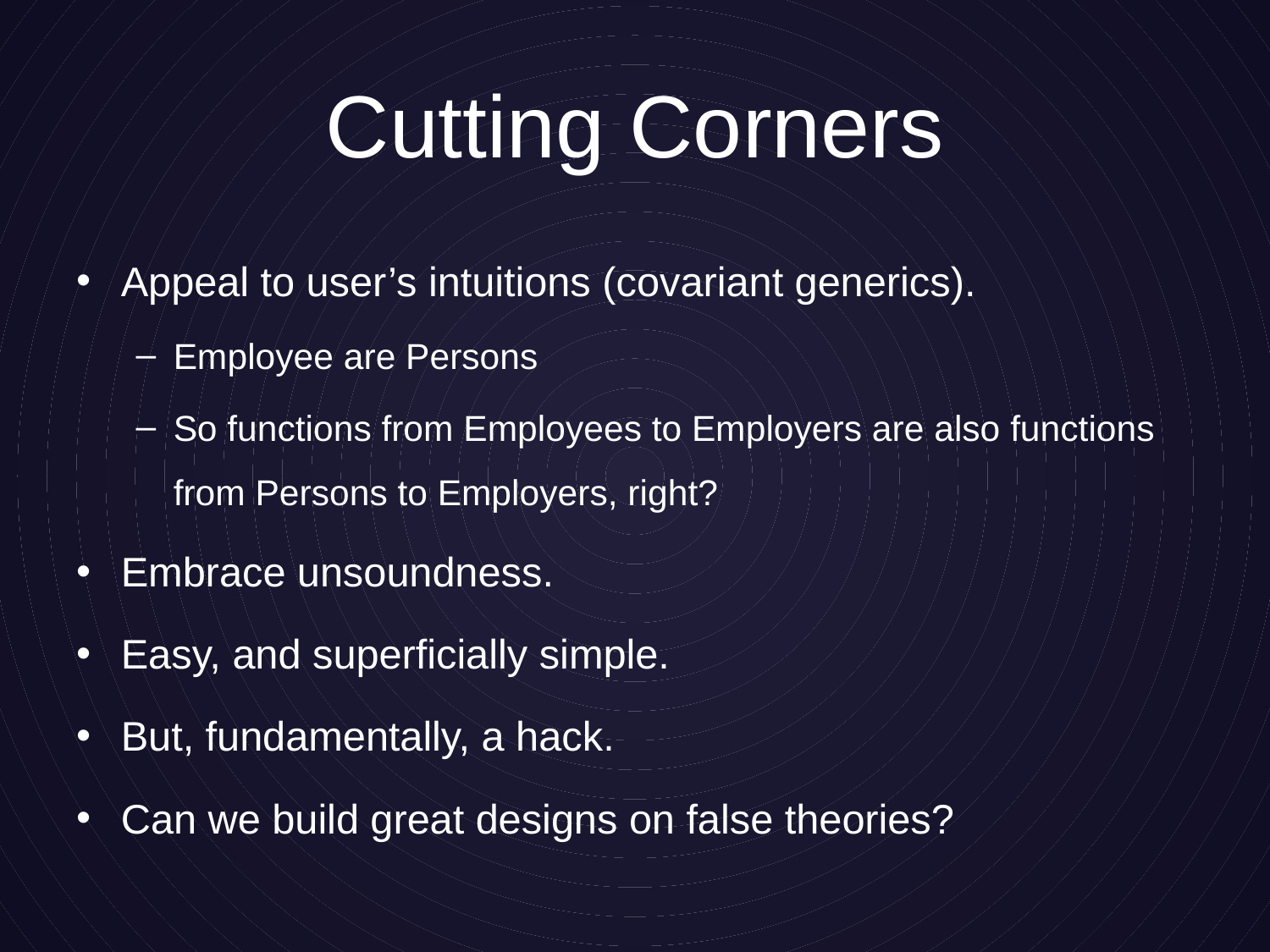

# Cutting Corners
Appeal to user’s intuitions (covariant generics).
Employee are Persons
So functions from Employees to Employers are also functions from Persons to Employers, right?
Embrace unsoundness.
Easy, and superficially simple.
But, fundamentally, a hack.
Can we build great designs on false theories?